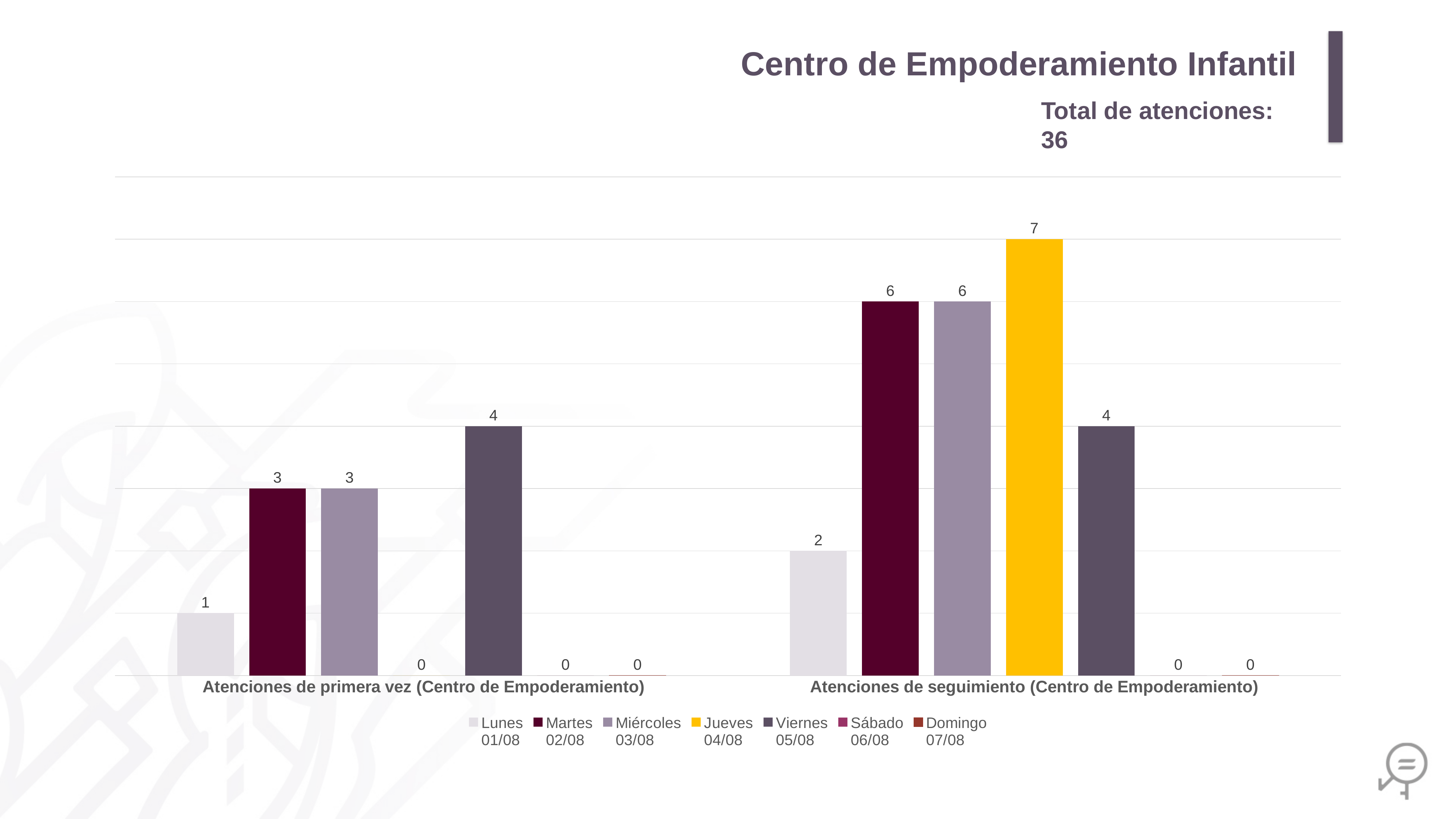

Centro de Empoderamiento Infantil
Total de atenciones: 36

### Chart

| Category | Lunes
01/08 | Martes
02/08 | Miércoles
03/08 | Jueves
04/08 | Viernes
05/08 | Sábado
06/08 | Domingo
07/08 |
|---|---|---|---|---|---|---|---|
|  Atenciones de primera vez (Centro de Empoderamiento) | 1.0 | 3.0 | 3.0 | 0.0 | 4.0 | 0.0 | 0.0 |
| Atenciones de seguimiento (Centro de Empoderamiento) | 2.0 | 6.0 | 6.0 | 7.0 | 4.0 | 0.0 | 0.0 |